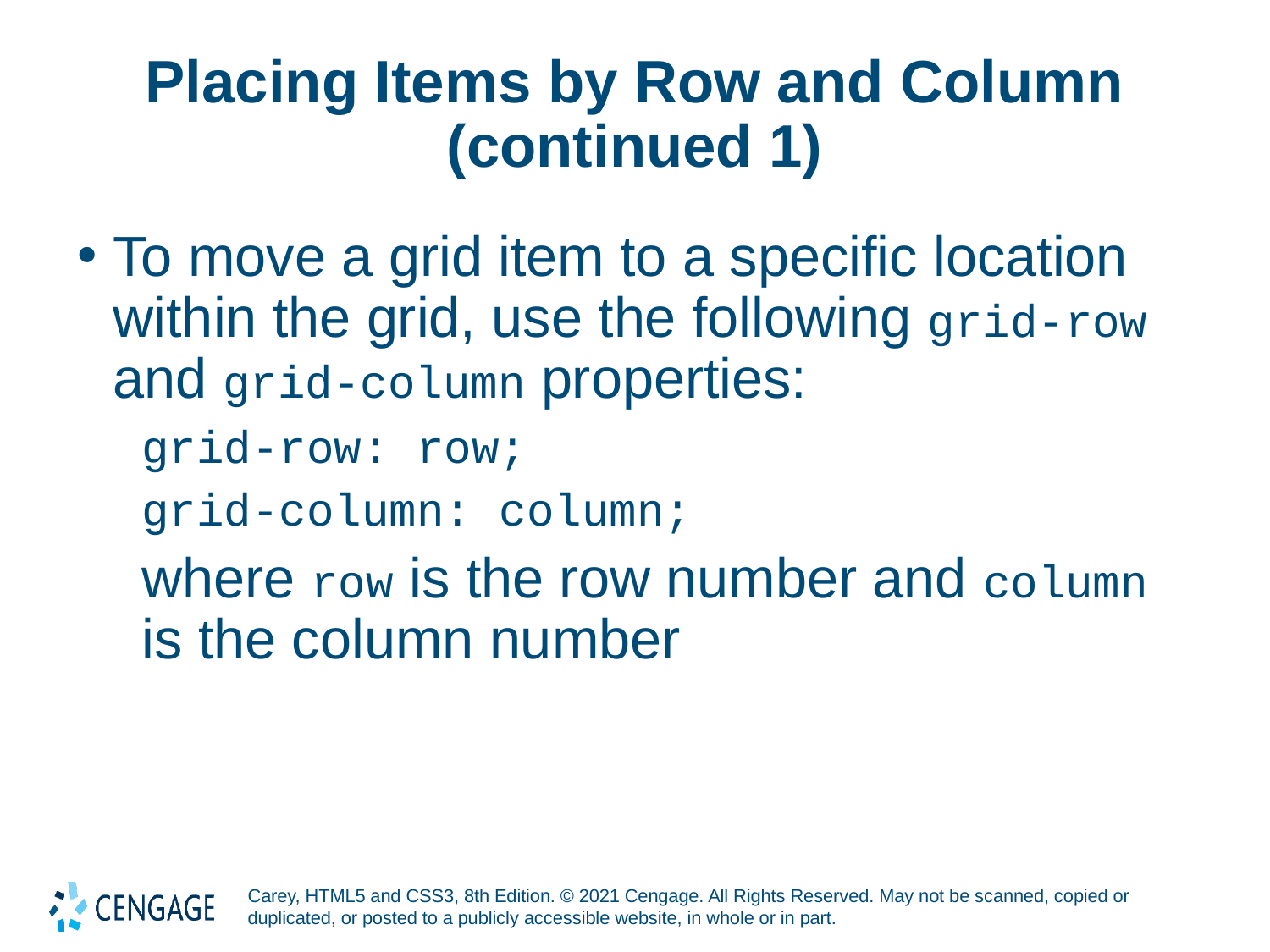

# Placing Items by Row and Column (continued 1)
To move a grid item to a specific location within the grid, use the following grid-row and grid-column properties:
grid-row: row;
grid-column: column;
where row is the row number and column is the column number